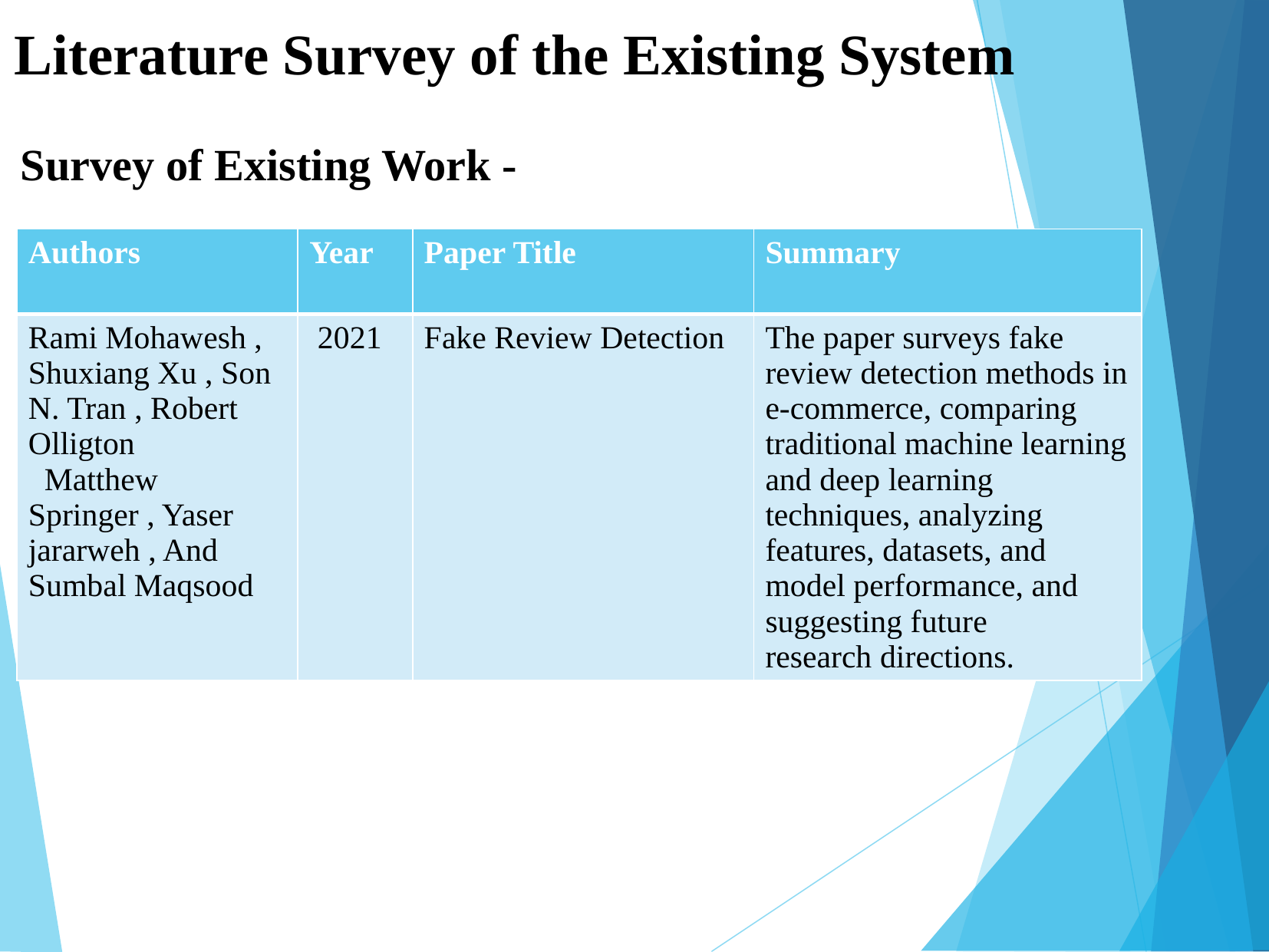

Literature Survey of the Existing System
Survey of Existing Work -

| Authors | Year | Paper Title | Summary |
| --- | --- | --- | --- |
| Rami Mohawesh , Shuxiang Xu , Son N. Tran , Robert Olligton Matthew Springer , Yaser jararweh , And Sumbal Maqsood | 2021 | Fake Review Detection | The paper surveys fake review detection methods in e-commerce, comparing traditional machine learning and deep learning techniques, analyzing features, datasets, and model performance, and suggesting future research directions. |